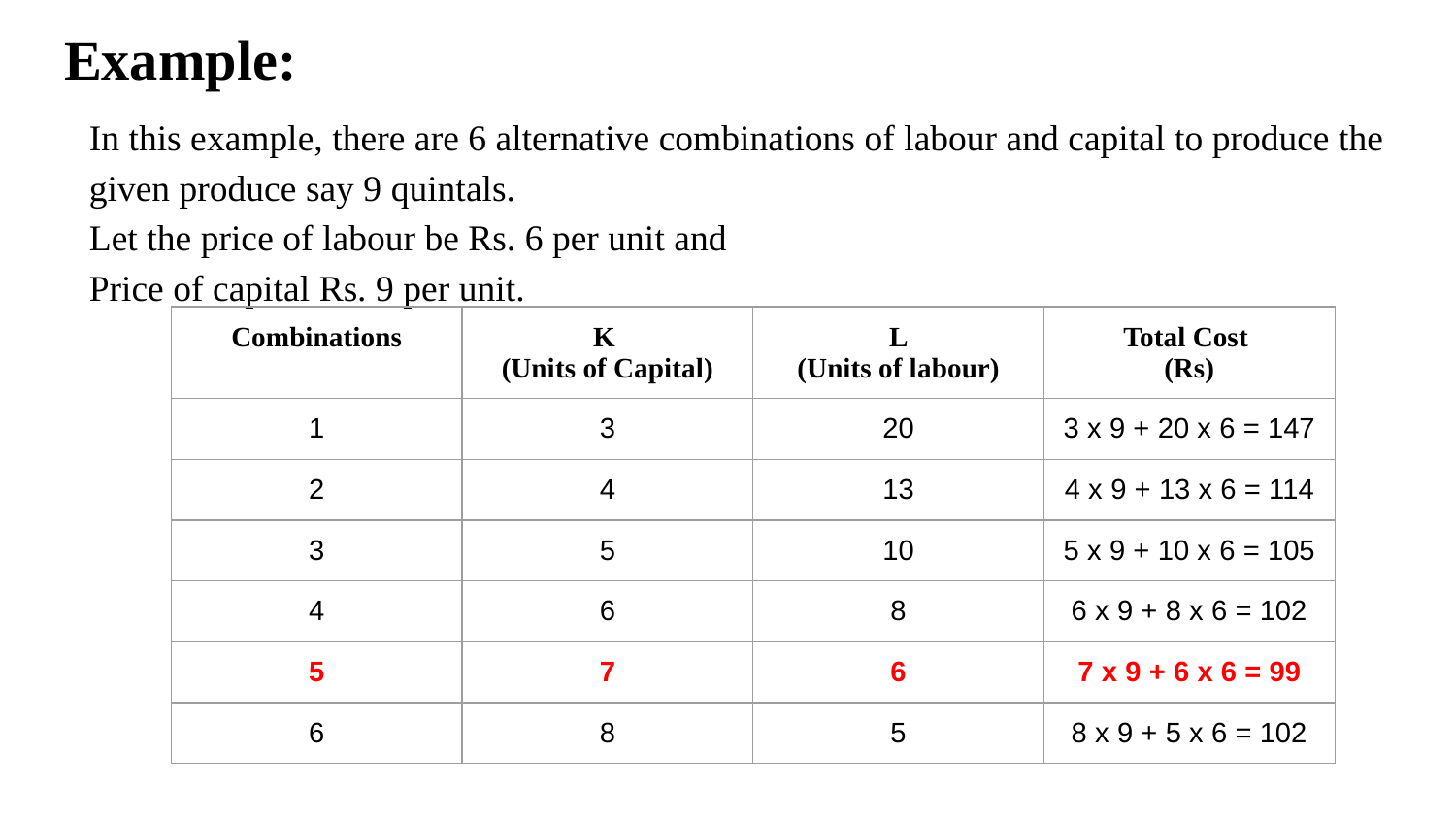

# Example:
In this example, there are 6 alternative combinations of labour and capital to produce the given produce say 9 quintals.
Let the price of labour be Rs. 6 per unit and
Price of capital Rs. 9 per unit.

| Combinations | K (Units of Capital) | L (Units of labour) | Total Cost (Rs) |
| --- | --- | --- | --- |
| 1 | 3 | 20 | 3 x 9 + 20 x 6 = 147 |
| 2 | 4 | 13 | 4 x 9 + 13 x 6 = 114 |
| 3 | 5 | 10 | 5 x 9 + 10 x 6 = 105 |
| 4 | 6 | 8 | 6 x 9 + 8 x 6 = 102 |
| 5 | 7 | 6 | 7 x 9 + 6 x 6 = 99 |
| 6 | 8 | 5 | 8 x 9 + 5 x 6 = 102 |